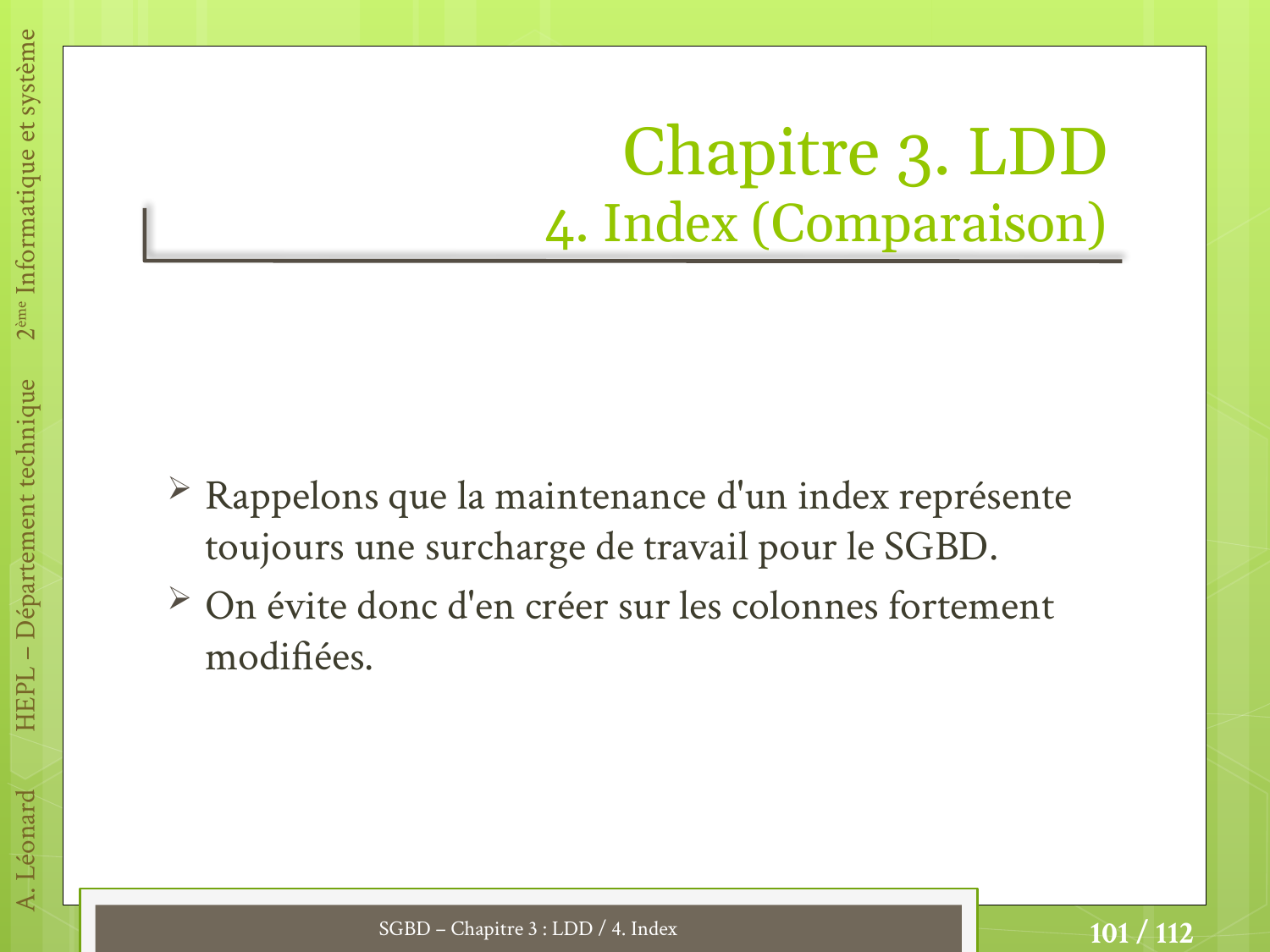

# Chapitre 3. LDD 4. Index (Comparaison)
Rappelons que la maintenance d'un index représente toujours une surcharge de travail pour le SGBD.
On évite donc d'en créer sur les colonnes fortement modifiées.
SGBD – Chapitre 3 : LDD / 4. Index